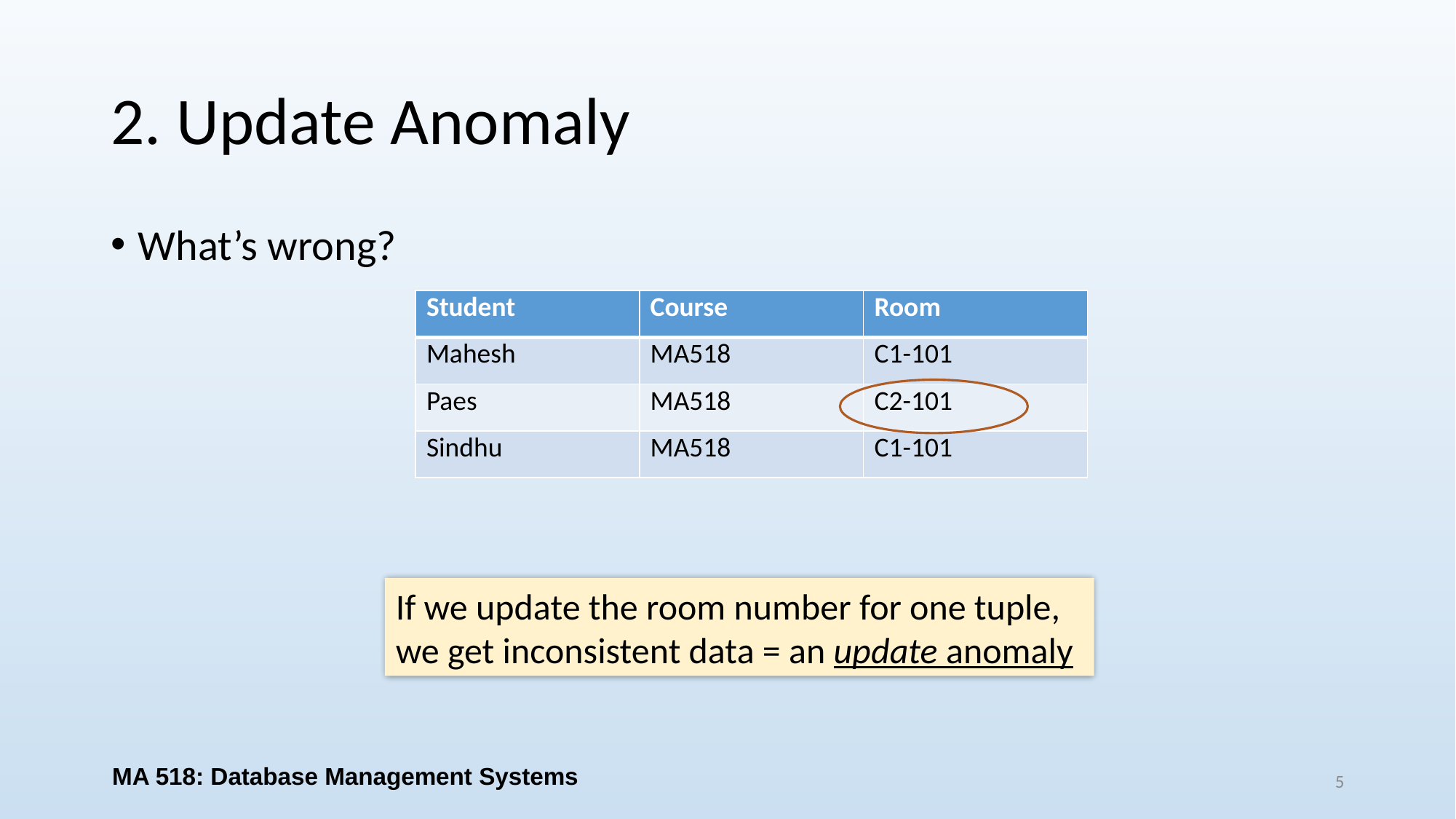

# 2. Update Anomaly
What’s wrong?

| Student | Course | Room |
| --- | --- | --- |
| Mahesh | MA518 | C1-101 |
| Paes | MA518 | C2-101 |
| Sindhu | MA518 | C1-101 |

If we update the room number for one tuple, we get inconsistent data = an update anomaly
MA 518: Database Management Systems
5